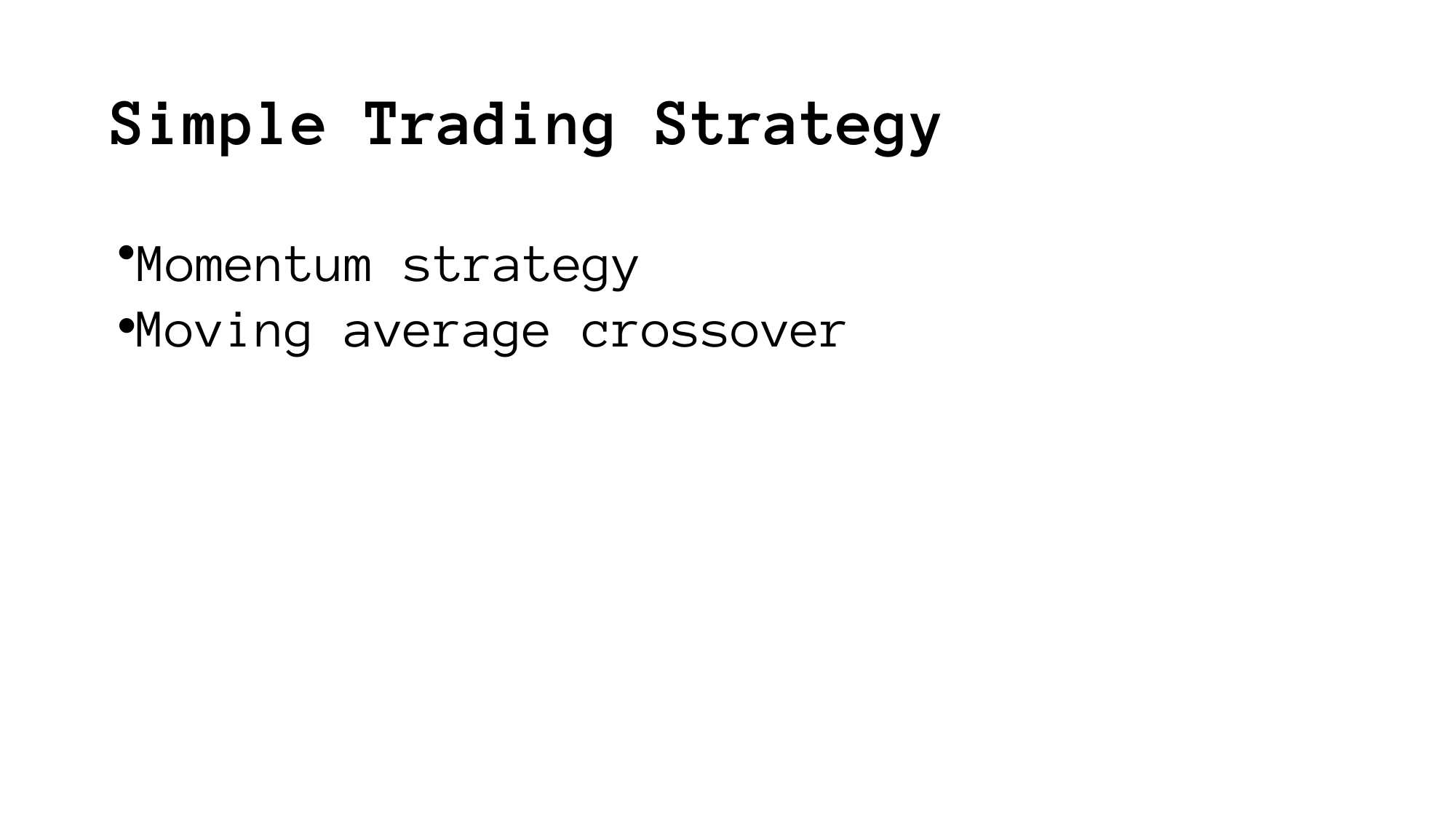

# Simple Trading Strategy
Momentum strategy
Moving average crossover